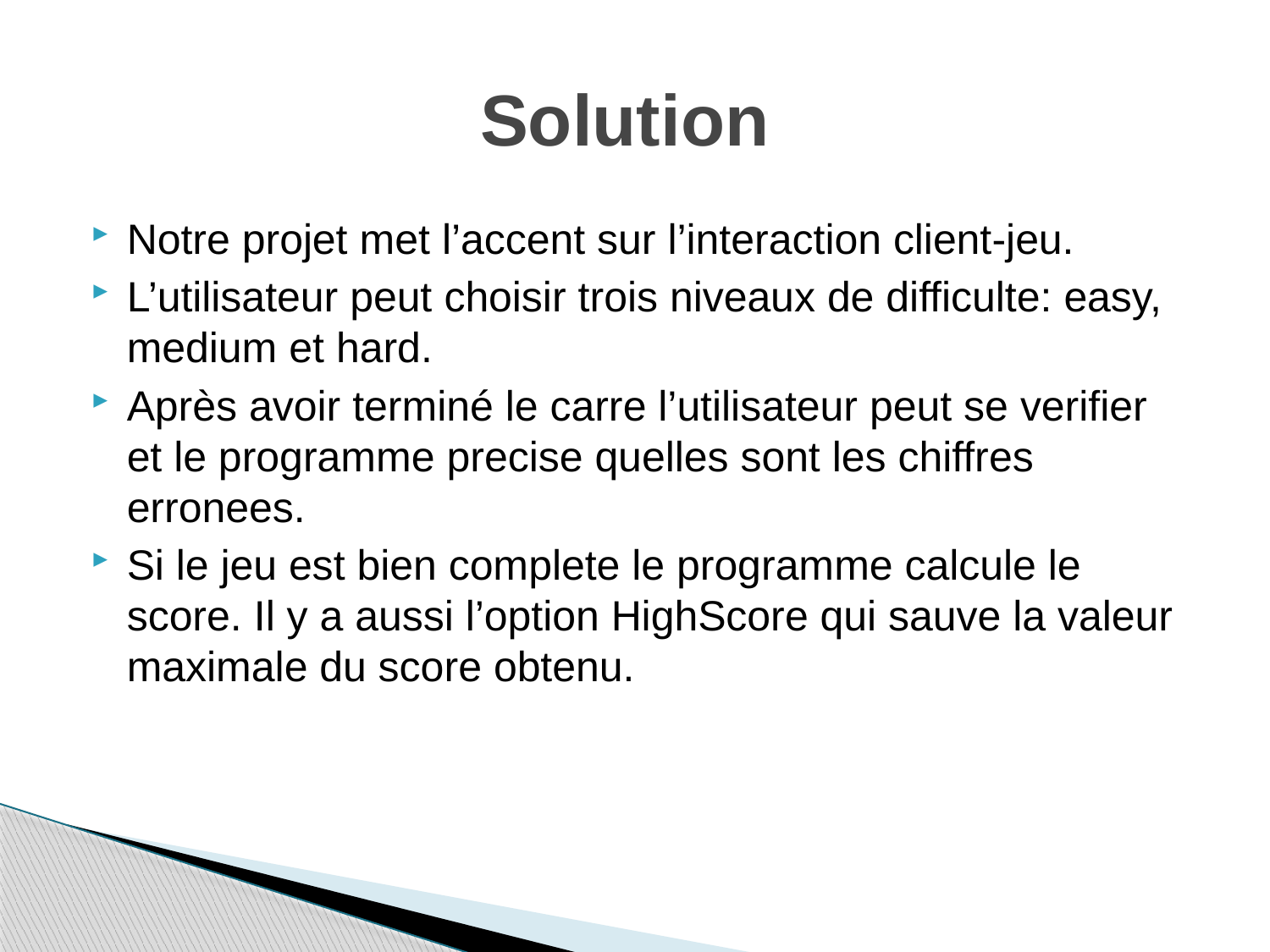

# Solution
Notre projet met l’accent sur l’interaction client-jeu.
L’utilisateur peut choisir trois niveaux de difficulte: easy, medium et hard.
Après avoir terminé le carre l’utilisateur peut se verifier et le programme precise quelles sont les chiffres erronees.
Si le jeu est bien complete le programme calcule le score. Il y a aussi l’option HighScore qui sauve la valeur maximale du score obtenu.